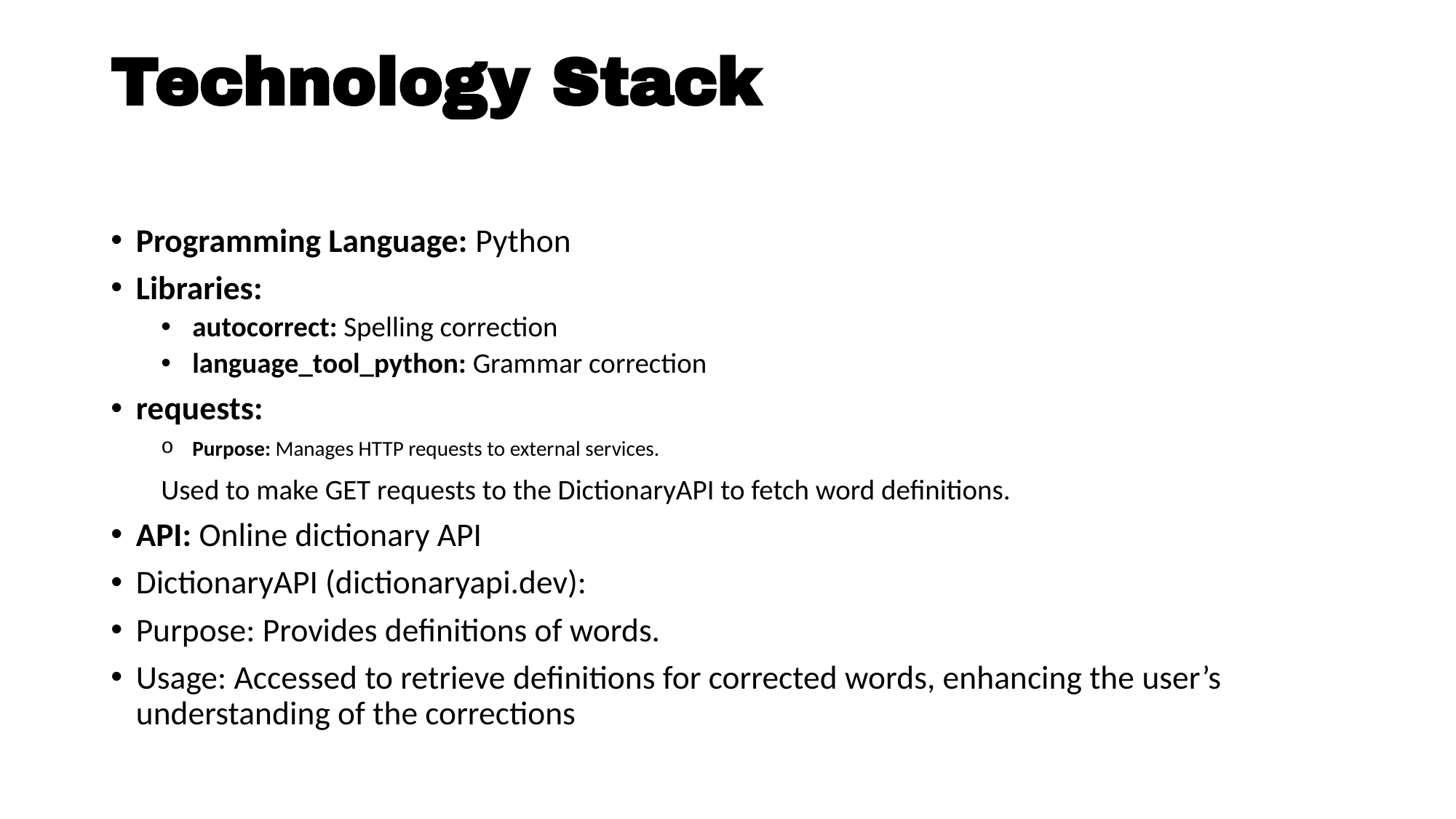

# Technology Stack
Programming Language: Python
Libraries:
autocorrect: Spelling correction
language_tool_python: Grammar correction
requests:
Purpose: Manages HTTP requests to external services.
Used to make GET requests to the DictionaryAPI to fetch word definitions.
API: Online dictionary API
	DictionaryAPI (dictionaryapi.dev):
	Purpose: Provides definitions of words.
	Usage: Accessed to retrieve definitions for corrected words, enhancing the user’s understanding of the corrections